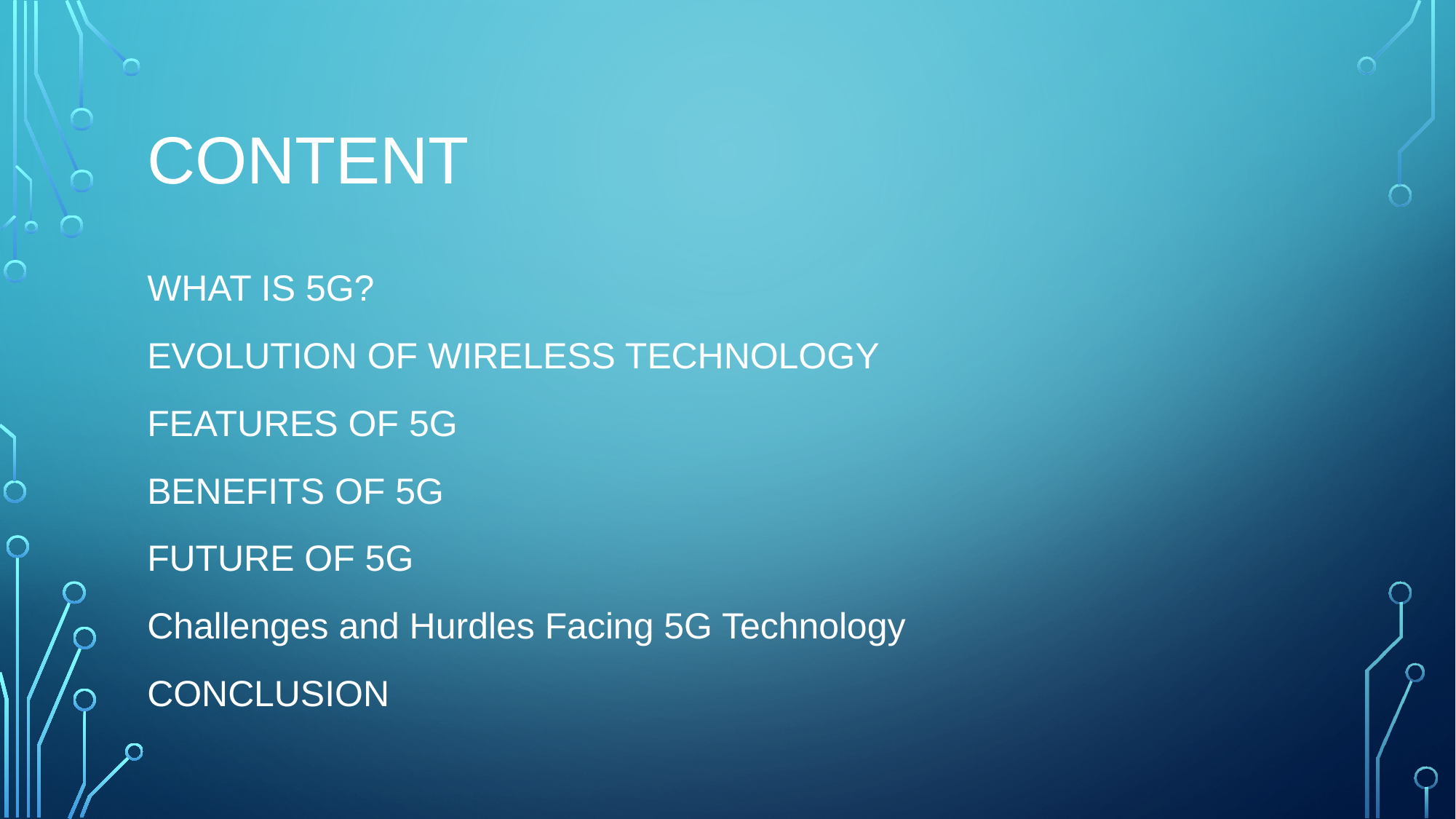

# Content
WHAT IS 5G?
EVOLUTION OF WIRELESS TECHNOLOGY
FEATURES OF 5G
BENEFITS OF 5G
FUTURE OF 5G
Challenges and Hurdles Facing 5G Technology
CONCLUSION